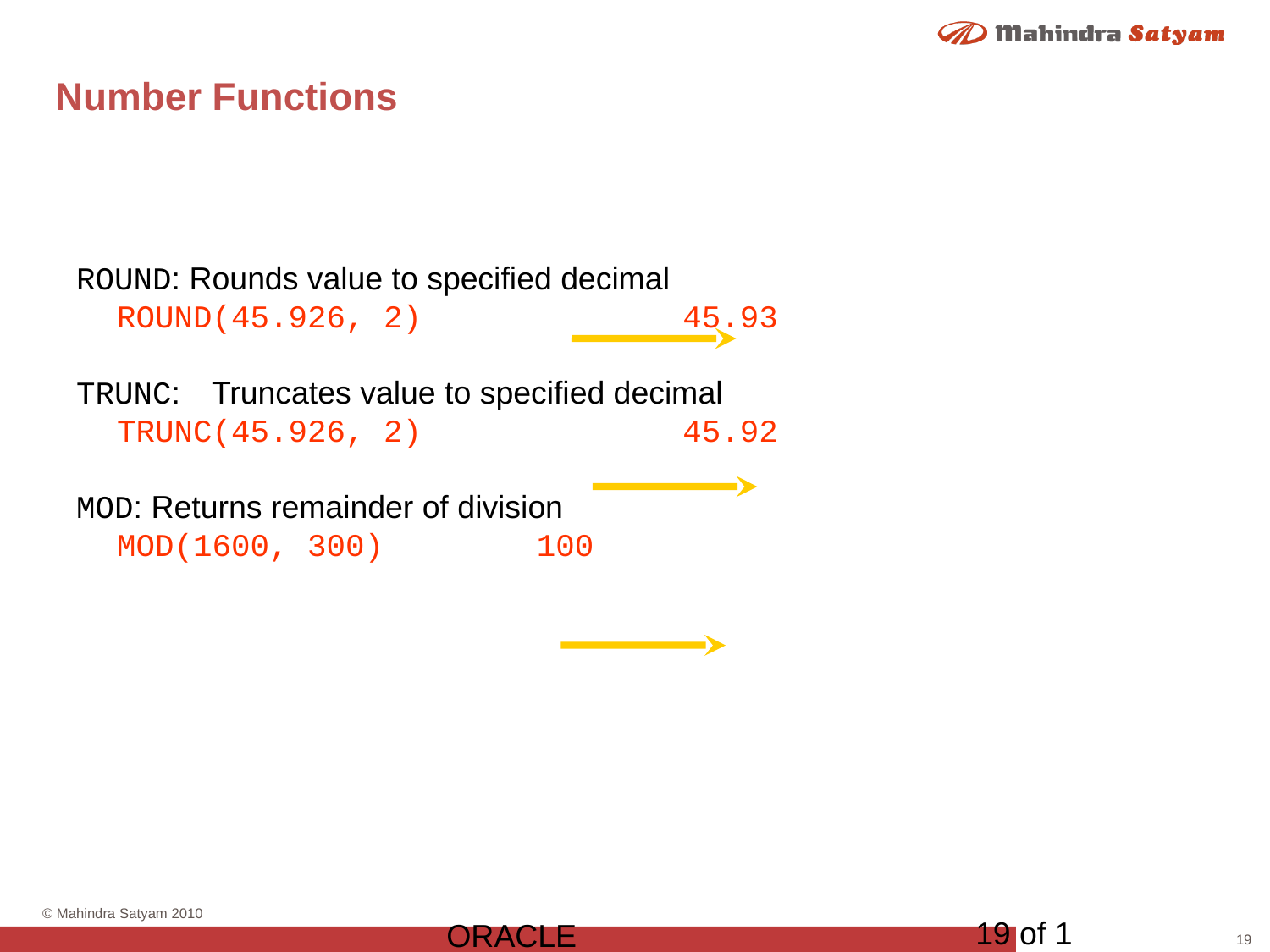

# Number Functions
ROUND: Rounds value to specified decimal
ROUND(45.926, 2)		 45.93

TRUNC:	 Truncates value to specified decimal
TRUNC(45.926, 2)		 45.92

MOD: Returns remainder of division
MOD(1600, 300)		100

19 of 1
ORACLE